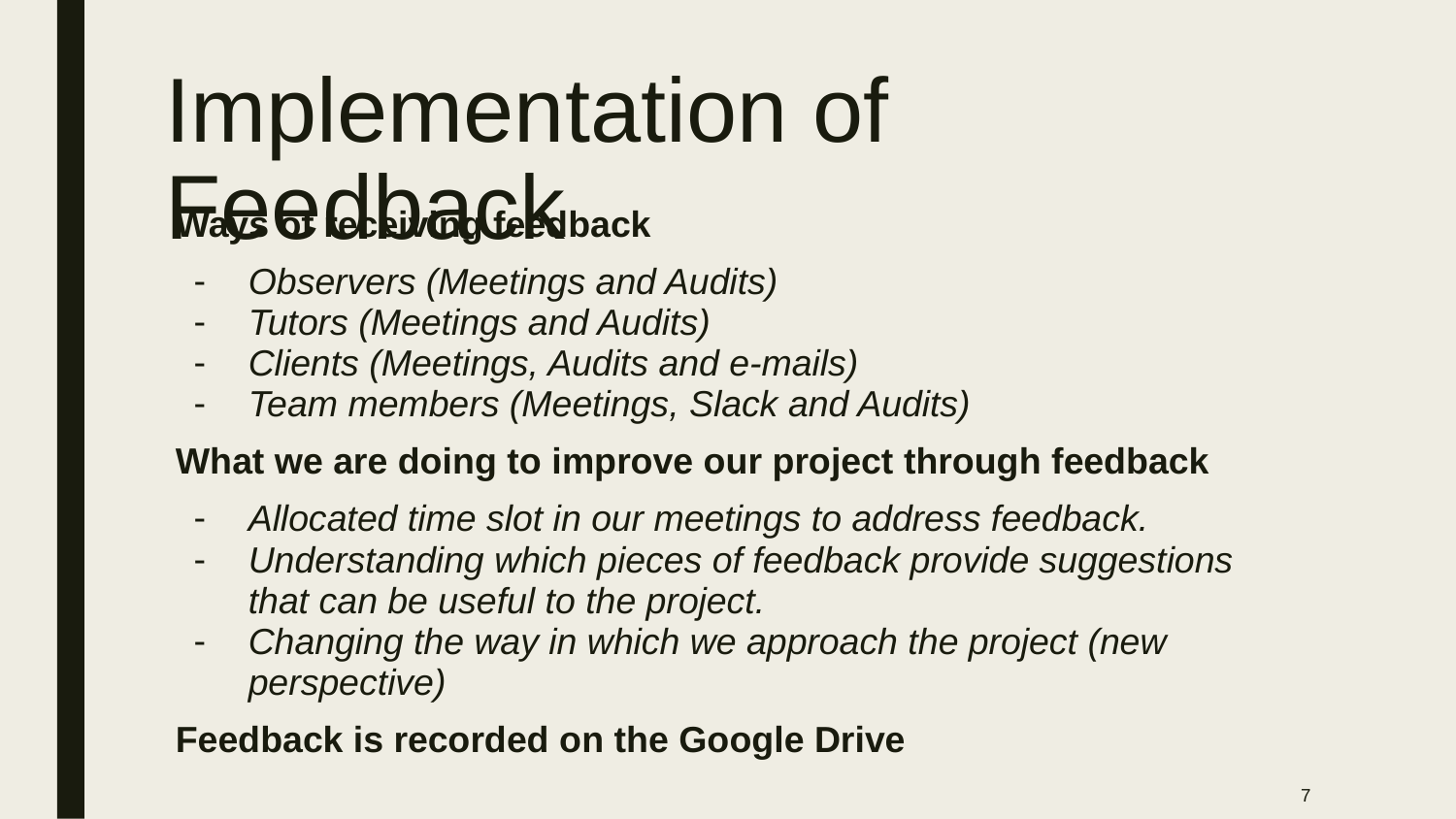

# Implementation of Feedback
Ways of receiving feedback
Observers (Meetings and Audits)
Tutors (Meetings and Audits)
Clients (Meetings, Audits and e-mails)
Team members (Meetings, Slack and Audits)
What we are doing to improve our project through feedback
Allocated time slot in our meetings to address feedback.
Understanding which pieces of feedback provide suggestions that can be useful to the project.
Changing the way in which we approach the project (new perspective)
Feedback is recorded on the Google Drive
7